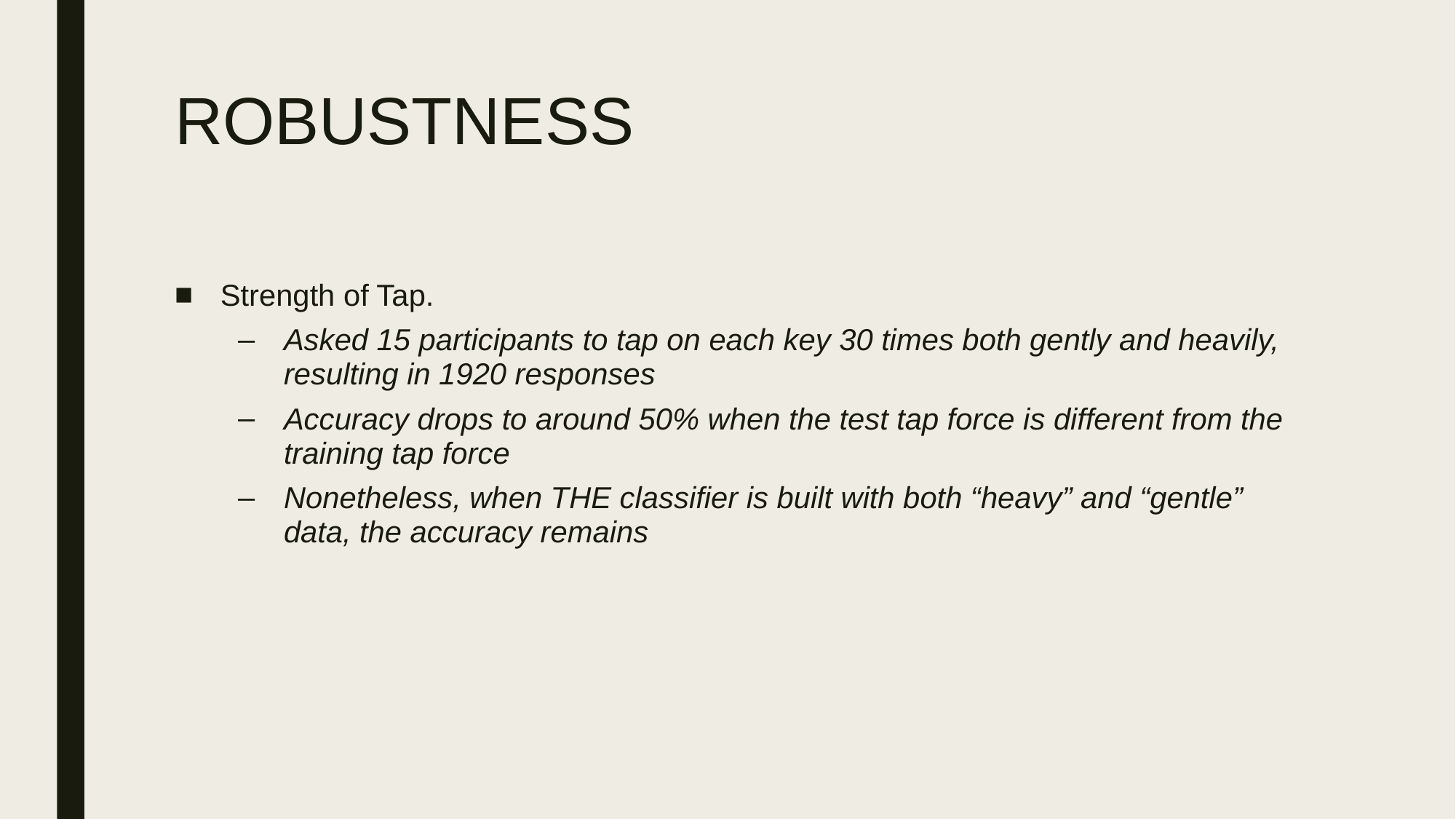

# ROBUSTNESS
Strength of Tap.
Asked 15 participants to tap on each key 30 times both gently and heavily, resulting in 1920 responses
Accuracy drops to around 50% when the test tap force is different from the training tap force
Nonetheless, when THE classifier is built with both “heavy” and “gentle” data, the accuracy remains